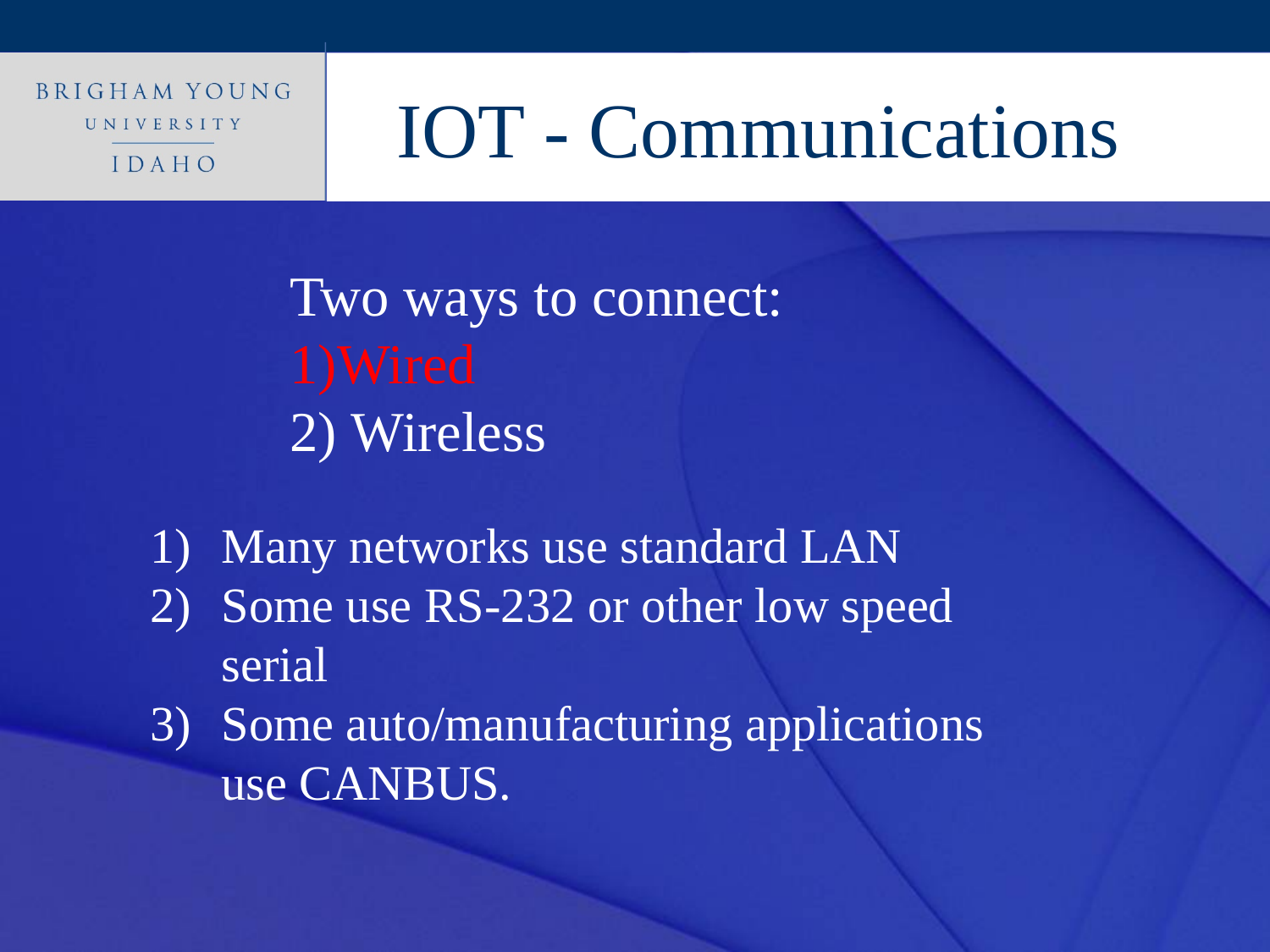

IOT - Communications

Two ways to connect:
Wired
 Wireless
Many networks use standard LAN
Some use RS-232 or other low speed serial
Some auto/manufacturing applications use CANBUS.